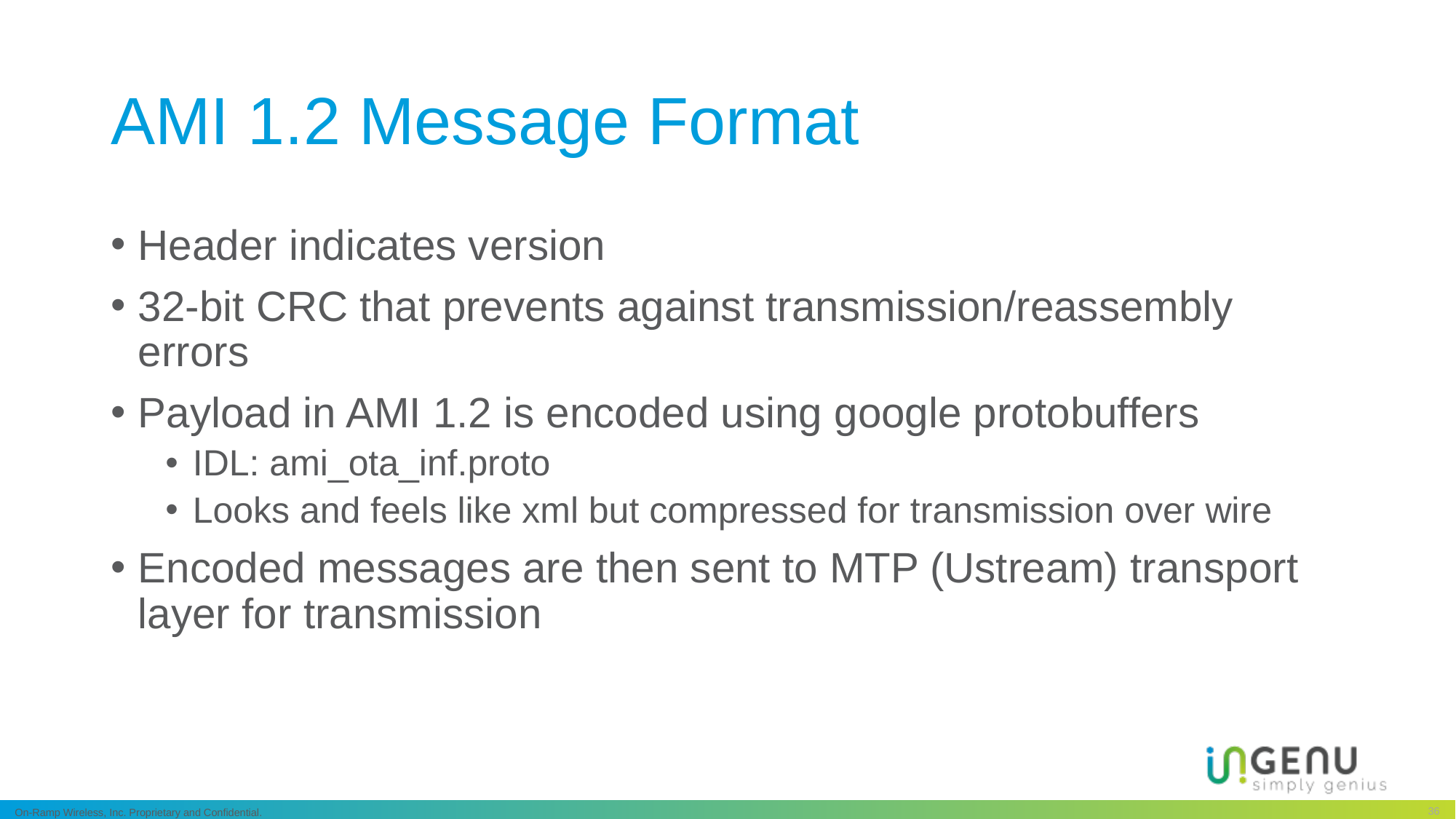

# AMI 1.2 Message Format
Header indicates version
32-bit CRC that prevents against transmission/reassembly errors
Payload in AMI 1.2 is encoded using google protobuffers
IDL: ami_ota_inf.proto
Looks and feels like xml but compressed for transmission over wire
Encoded messages are then sent to MTP (Ustream) transport layer for transmission